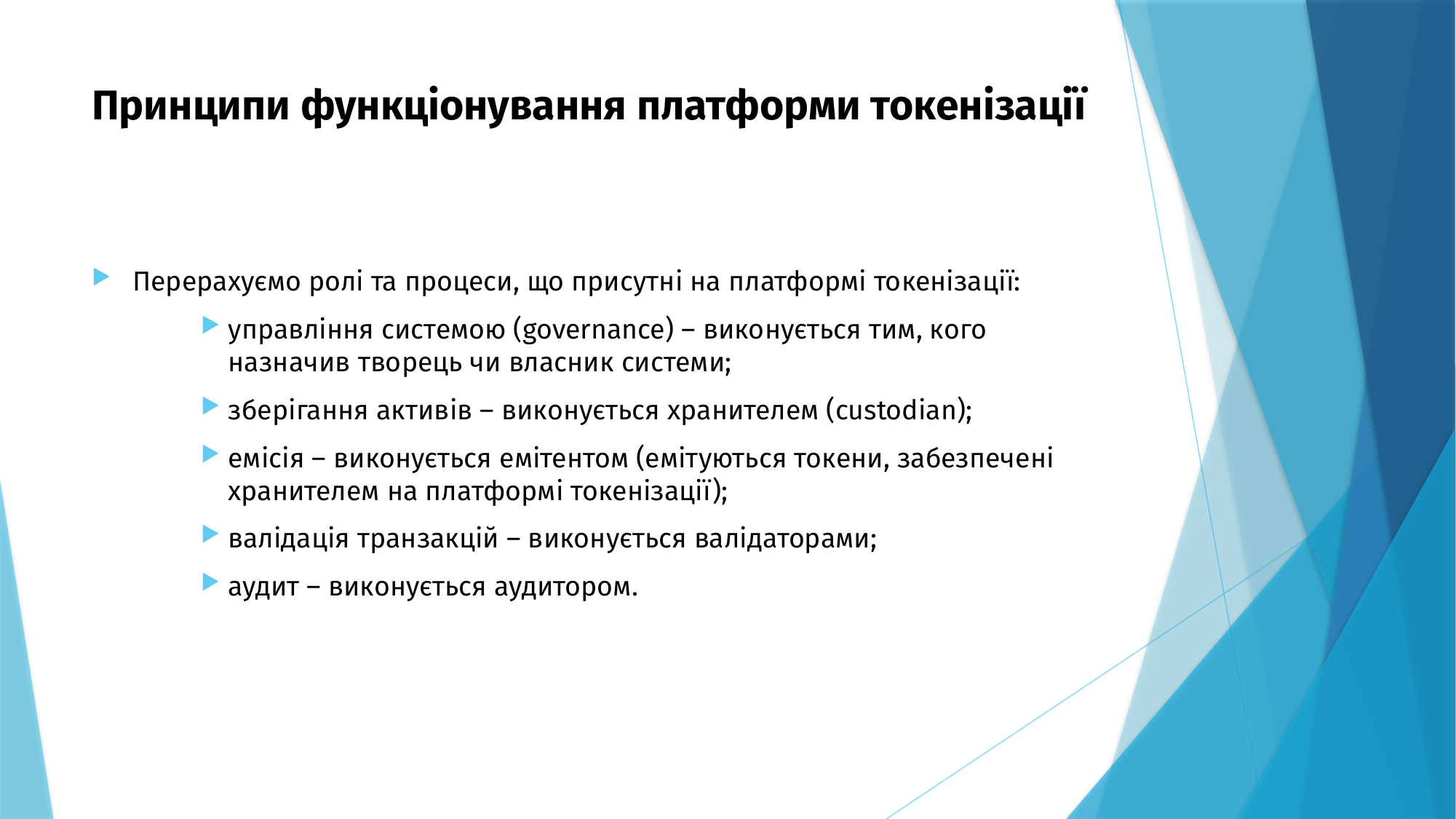

# Принципи функціонування платформи токенізації
Перерахуємо ролі та процеси, що присутні на платформі токенізації:
управління системою (governance) – виконується тим, кого назначив творець чи власник системи;
зберігання активів – виконується хранителем (custodian);
емісія – виконується емітентом (емітуються токени, забезпечені хранителем на платформі токенізації);
валідація транзакцій – виконується валідаторами;
аудит – виконується аудитором.